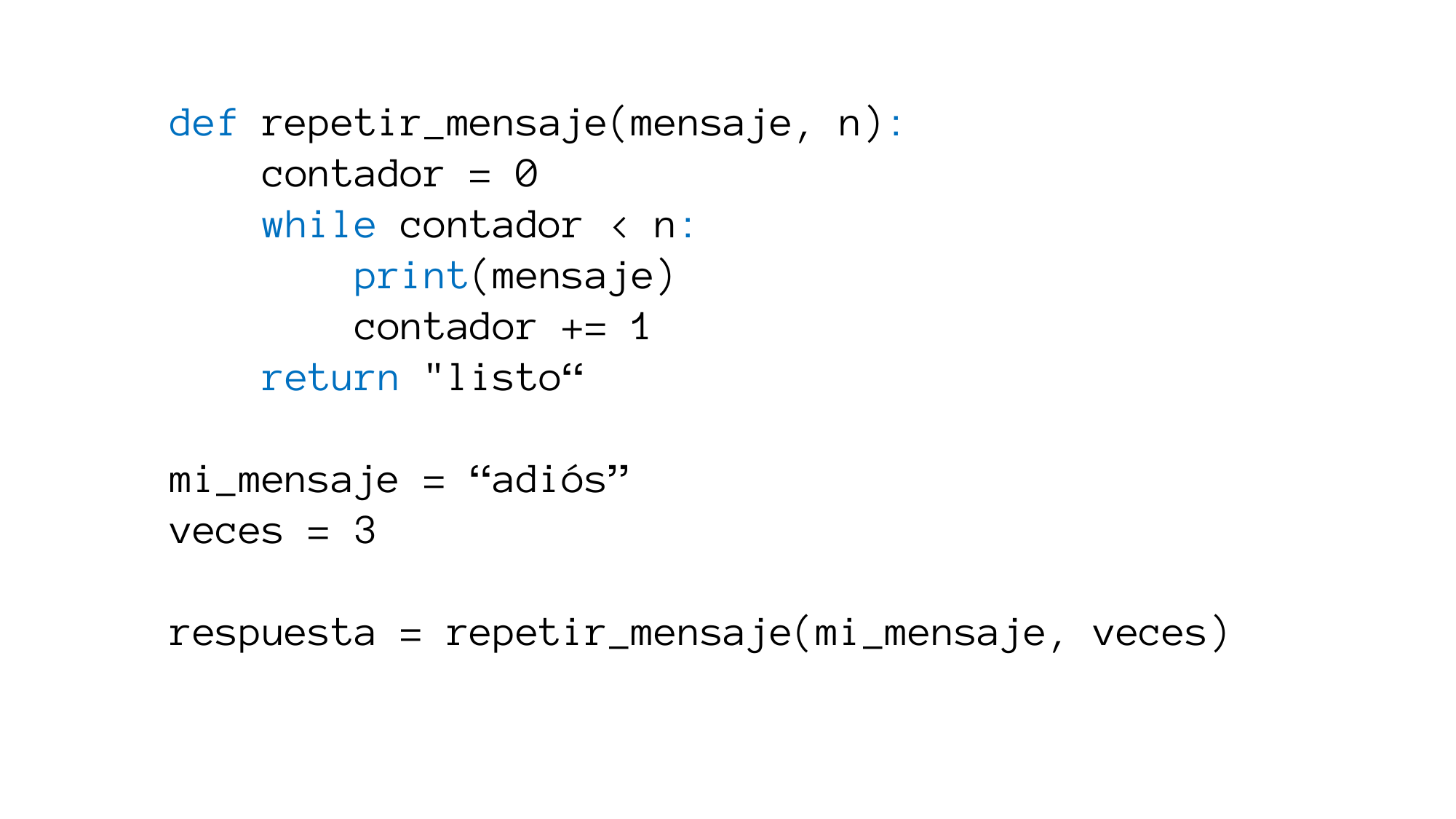

def repetir_mensaje(mensaje, n):
    contador = 0
    while contador < n:
        print(mensaje)
        contador += 1
    return "listo“

mi_mensaje = “adiós”
veces = 3

respuesta = repetir_mensaje(mi_mensaje, veces)